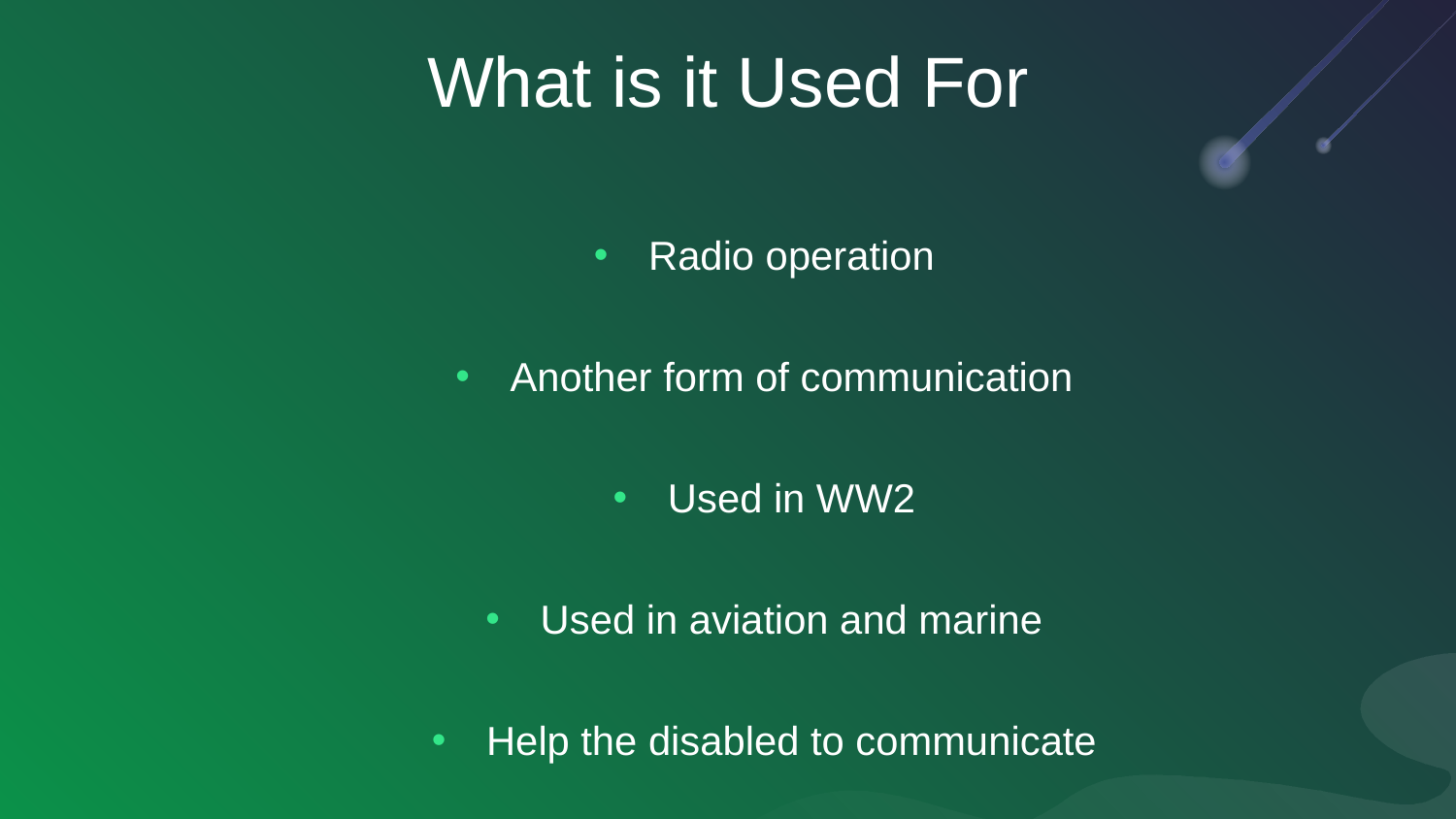

# What is it Used For
Radio operation
Another form of communication
Used in WW2
Used in aviation and marine
Help the disabled to communicate